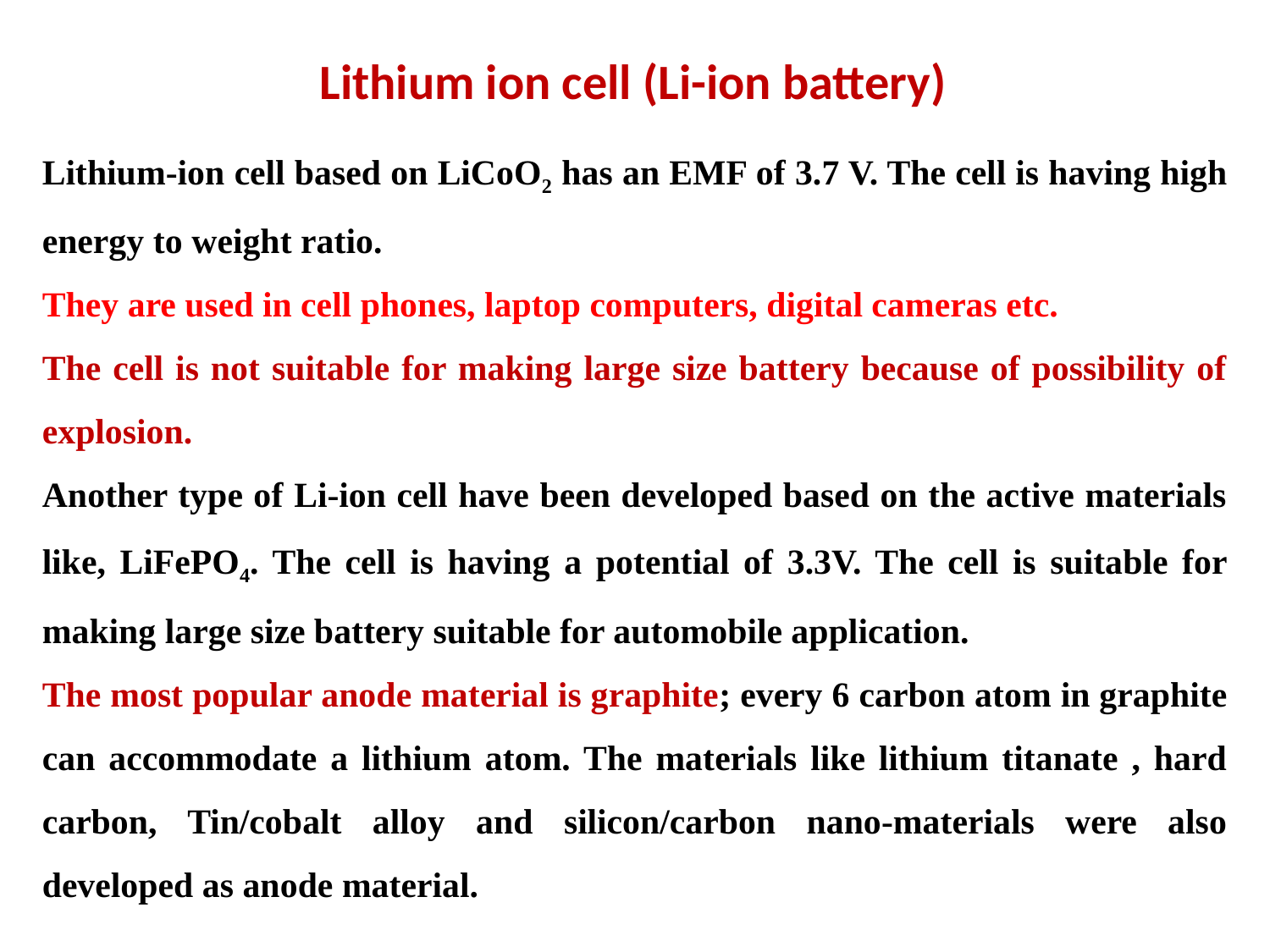

Lithium ion cell (Li-ion battery)
Lithium-ion cell based on LiCoO2 has an EMF of 3.7 V. The cell is having high energy to weight ratio.
They are used in cell phones, laptop computers, digital cameras etc.
The cell is not suitable for making large size battery because of possibility of explosion.
Another type of Li-ion cell have been developed based on the active materials like, LiFePO4. The cell is having a potential of 3.3V. The cell is suitable for making large size battery suitable for automobile application.
The most popular anode material is graphite; every 6 carbon atom in graphite can accommodate a lithium atom. The materials like lithium titanate , hard carbon, Tin/cobalt alloy and silicon/carbon nano-materials were also developed as anode material.